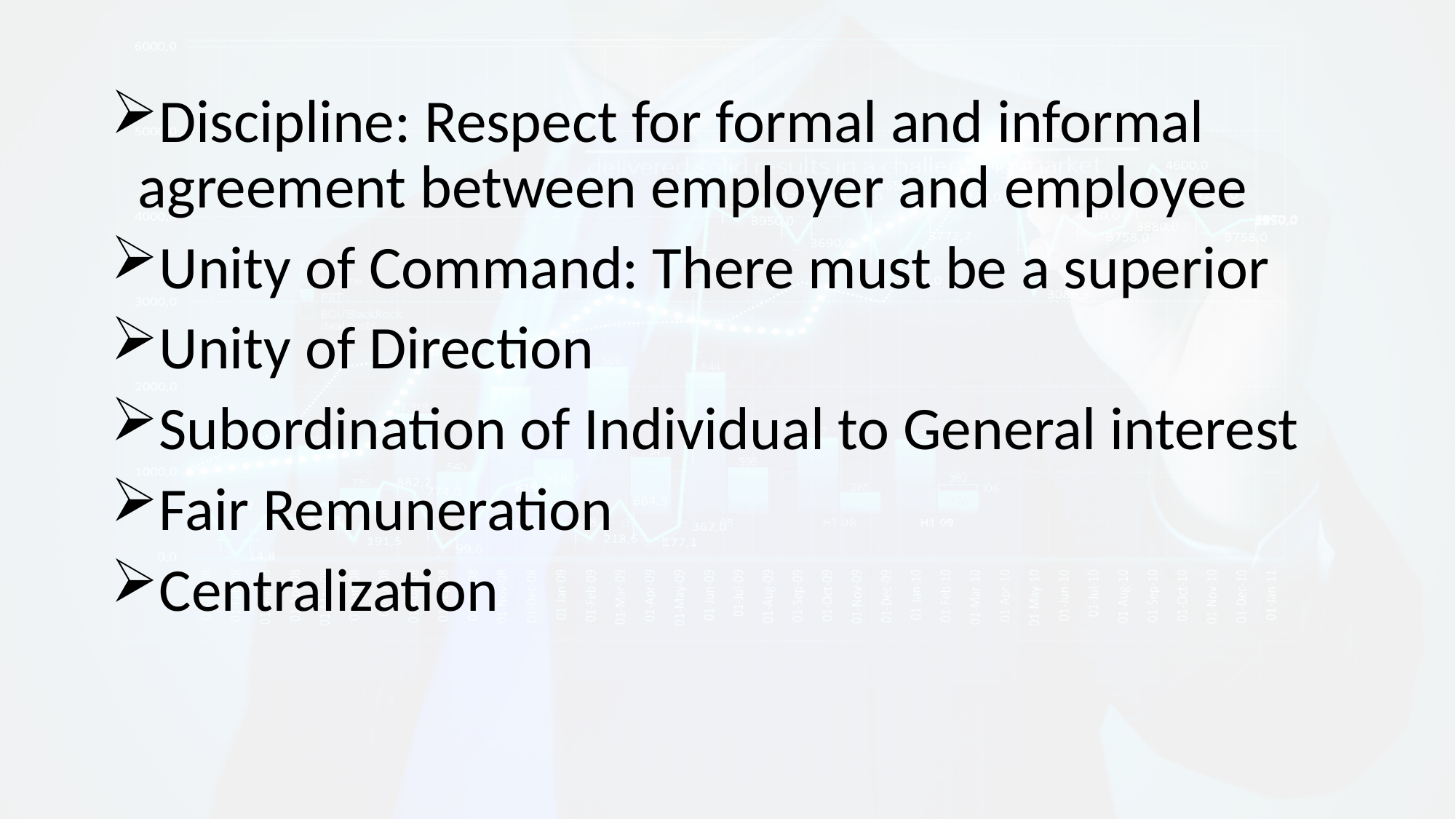

Discipline: Respect for formal and informal agreement between employer and employee
Unity of Command: There must be a superior
Unity of Direction
Subordination of Individual to General interest
Fair Remuneration
Centralization